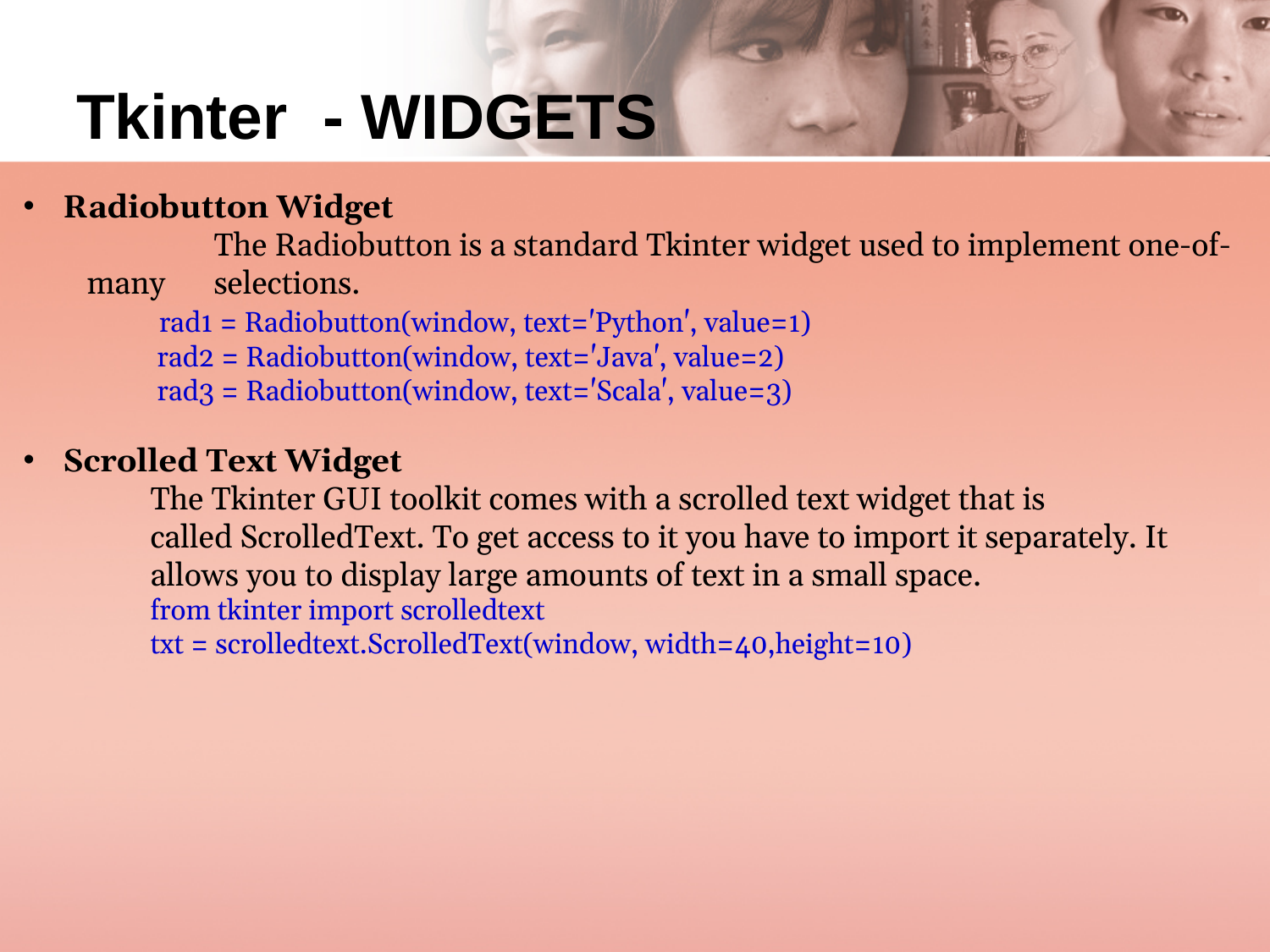

# Tkinter  - WIDGETS
Radiobutton Widget
	The Radiobutton is a standard Tkinter widget used to implement one-of-many 	selections.
	 rad1 = Radiobutton(window, text='Python', value=1)
	 rad2 = Radiobutton(window, text='Java', value=2)
	 rad3 = Radiobutton(window, text='Scala', value=3)

Scrolled Text Widget
The Tkinter GUI toolkit comes with a scrolled text widget that is called ScrolledText. To get access to it you have to import it separately. It allows you to display large amounts of text in a small space.
from tkinter import scrolledtext
txt = scrolledtext.ScrolledText(window, width=40,height=10)